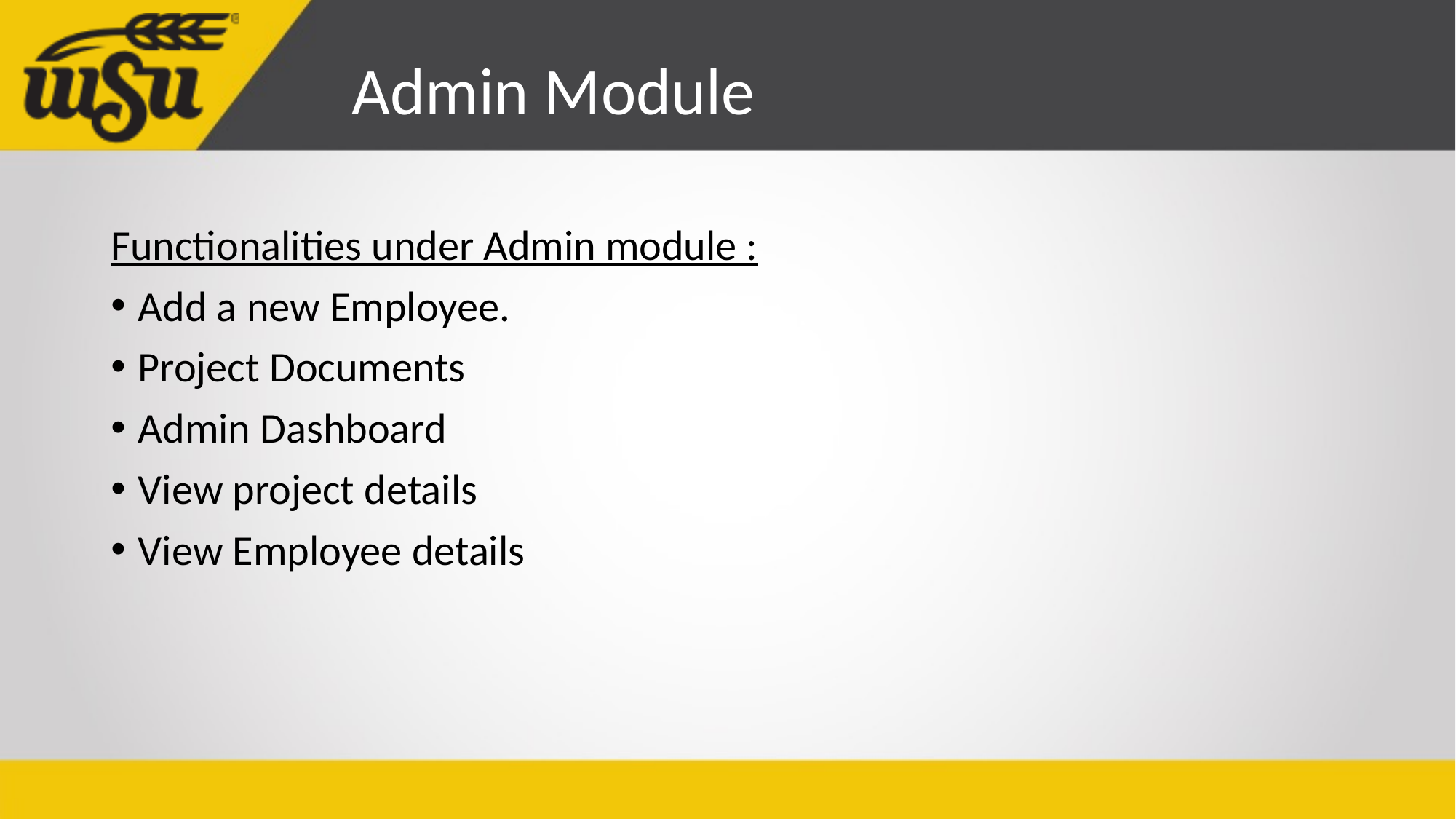

# Admin Module
Functionalities under Admin module :
Add a new Employee.
Project Documents
Admin Dashboard
View project details
View Employee details